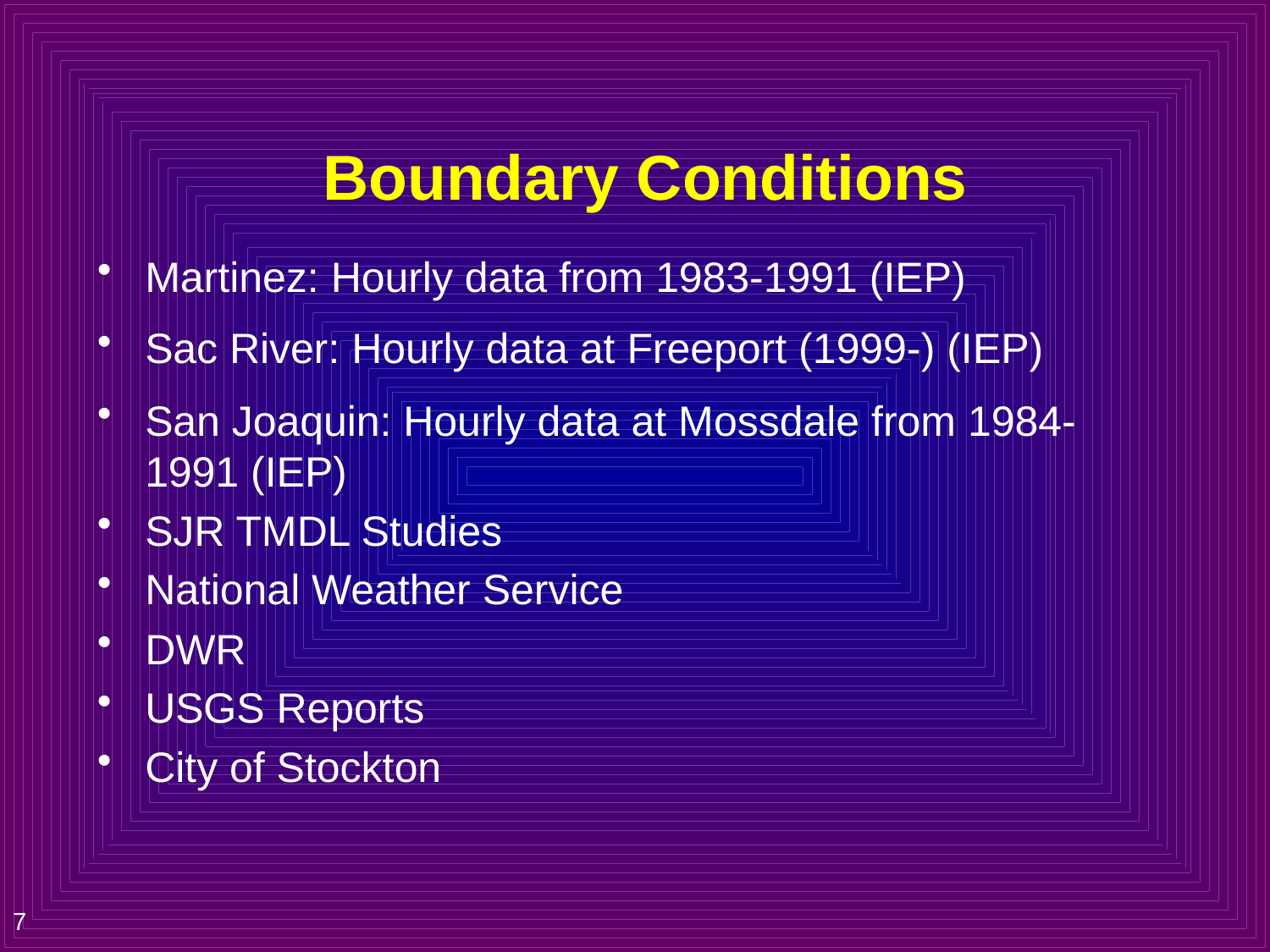

# Boundary Conditions
Martinez: Hourly data from 1983-1991 (IEP)
Sac River: Hourly data at Freeport (1999-) (IEP)
San Joaquin: Hourly data at Mossdale from 1984-1991 (IEP)
SJR TMDL Studies
National Weather Service
DWR
USGS Reports
City of Stockton

7